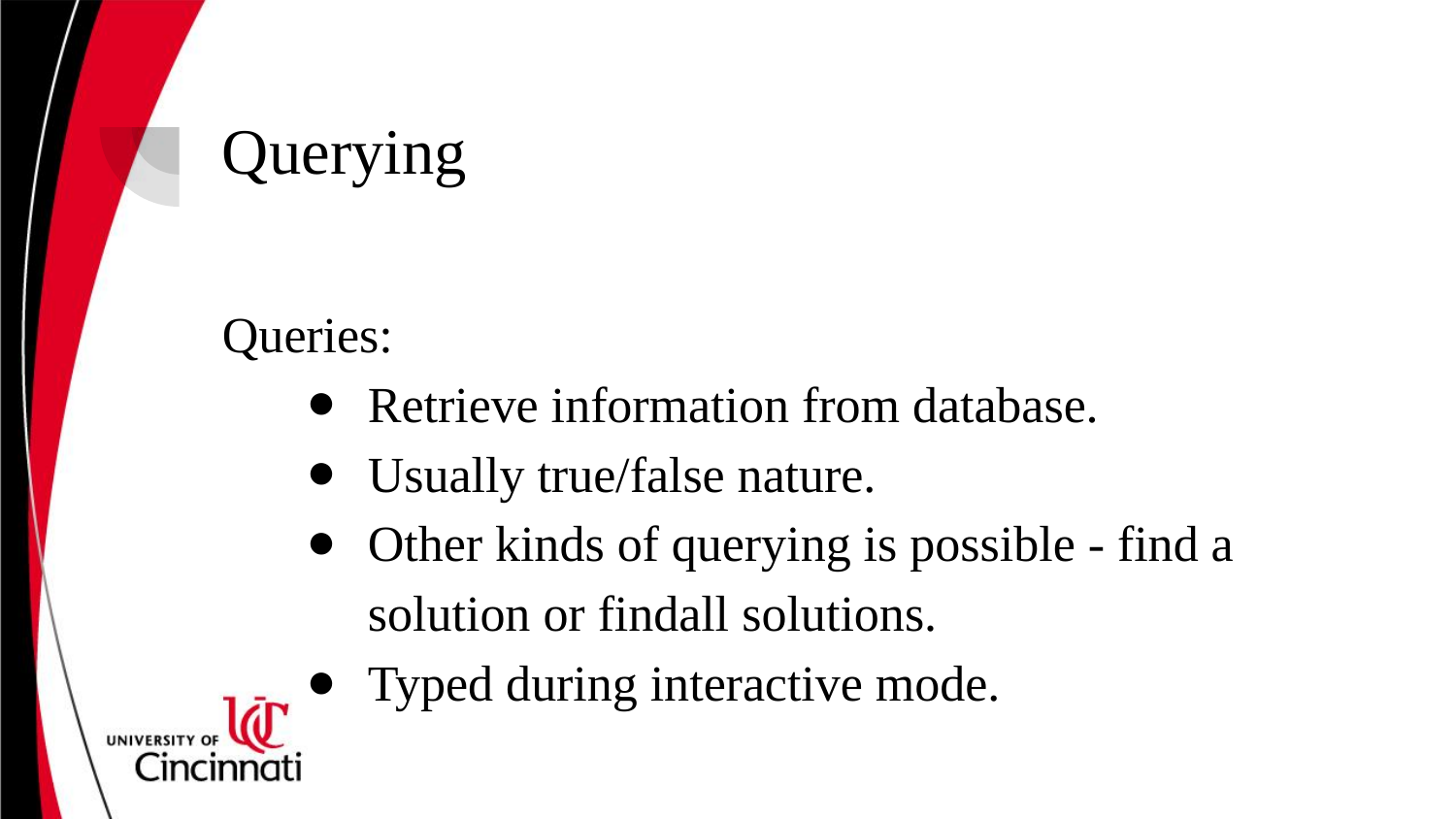

# Querying
Queries:
Retrieve information from database.
Usually true/false nature.
Other kinds of querying is possible - find a solution or findall solutions.
Typed during interactive mode.